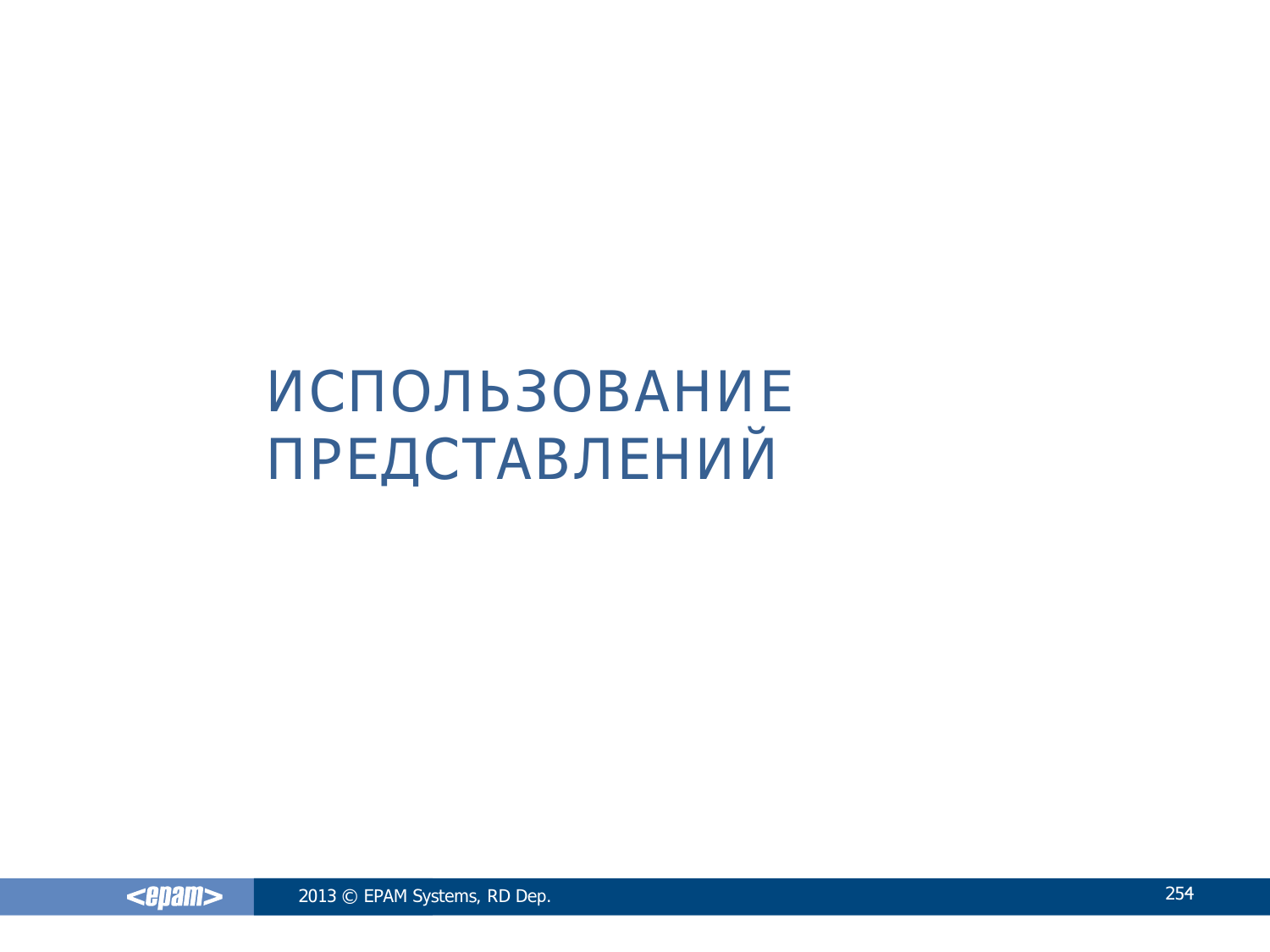

# ИСПОЛЬЗОВАНИЕ ПРЕДСТАВЛЕНИЙ
254
2013 © EPAM Systems, RD Dep.